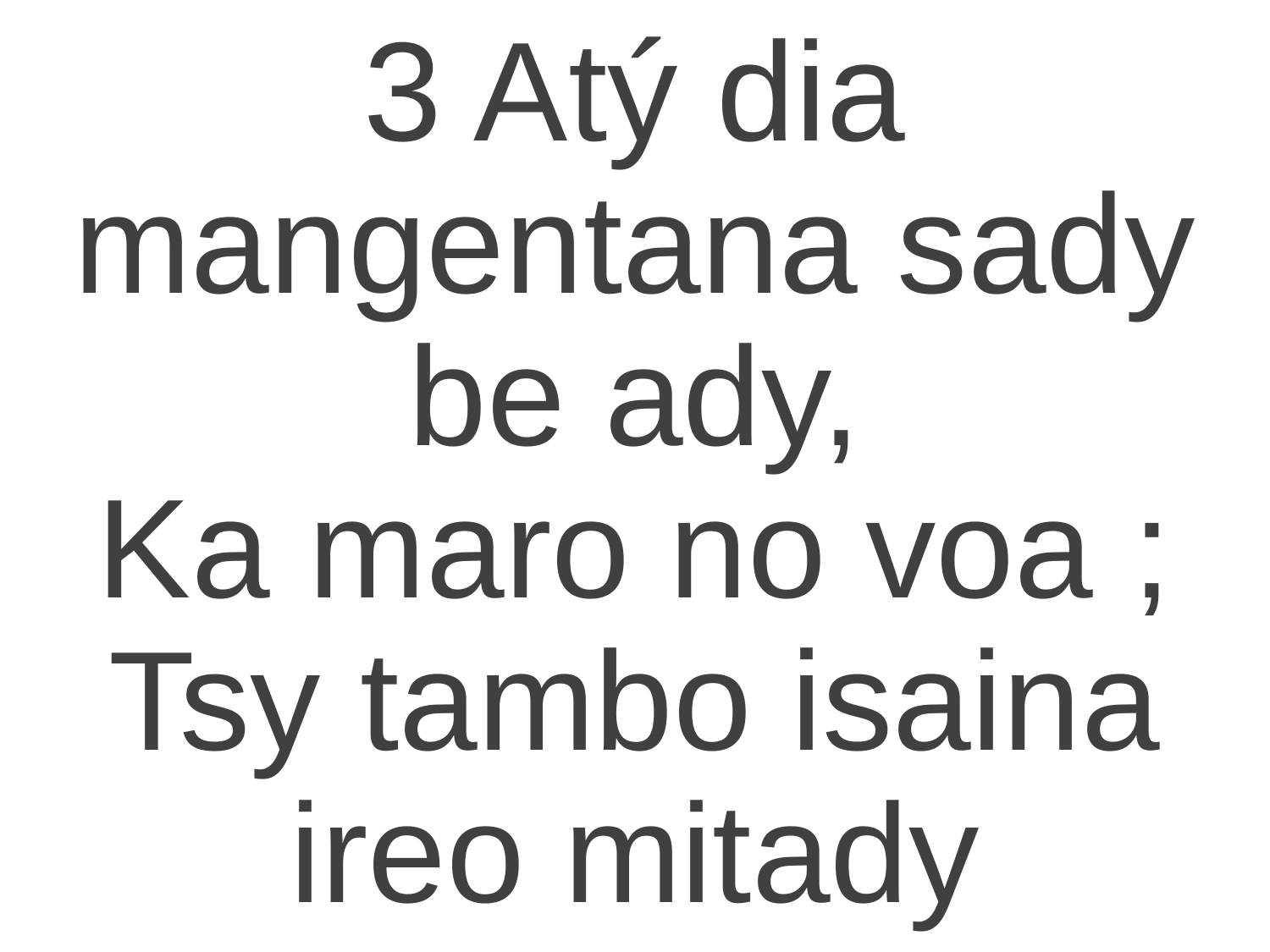

3 Atý dia mangentana sady be ady,
Ka maro no voa ;
Tsy tambo isaina ireo mitady